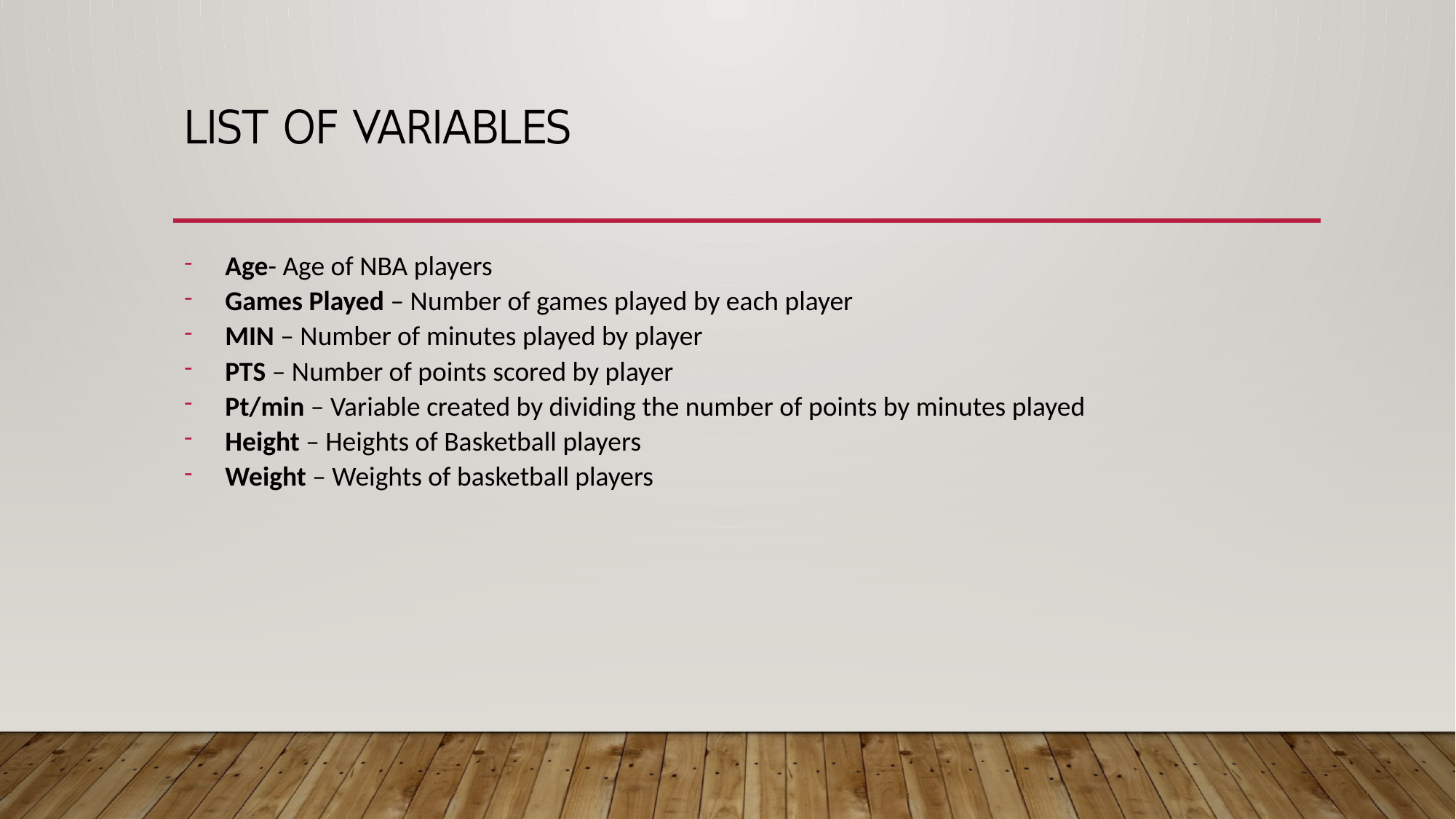

# List of Variables
Age- Age of NBA players
Games Played – Number of games played by each player
MIN – Number of minutes played by player
PTS – Number of points scored by player
Pt/min – Variable created by dividing the number of points by minutes played
Height – Heights of Basketball players
Weight – Weights of basketball players